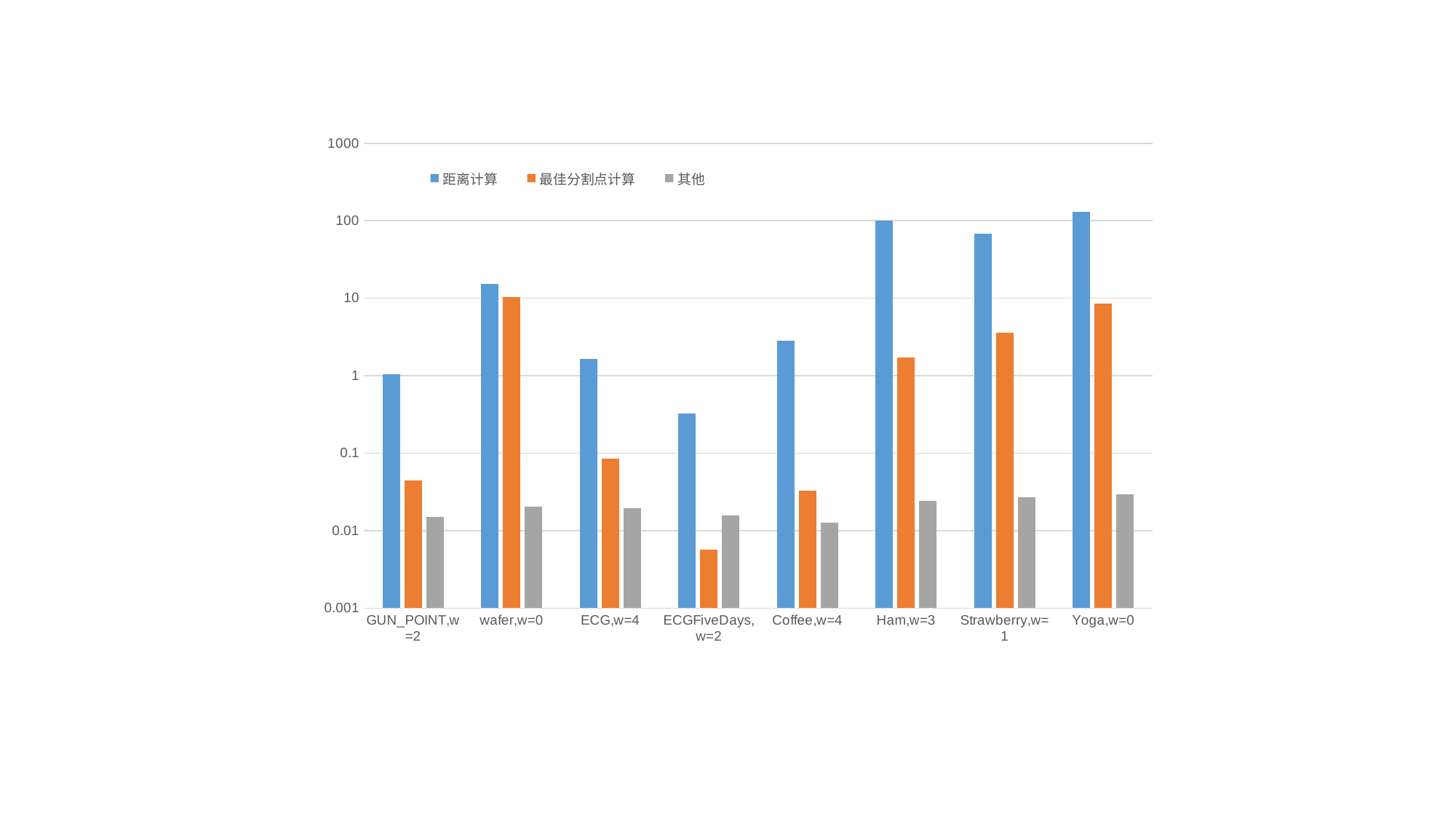

### Chart

| Category |  |  |  |
|---|---|---|---|
| GUN_POINT,w=2 | 1.03945 | 0.0443162 | 0.01494380000000009 |
| wafer,w=0 | 15.3619 | 10.3345 | 0.02039999999999864 |
| ECG,w=4 | 1.654 | 0.0844876 | 0.01958240000000011 |
| ECGFiveDays,w=2 | 0.32578 | 0.00565622 | 0.01572977999999996 |
| Coffee,w=4 | 2.84452 | 0.0329197 | 0.012710300000000056 |
| Ham,w=3 | 101.009 | 1.72975 | 0.02425000000000499 |
| Strawberry,w=1 | 68.7038 | 3.62046 | 0.026940000000004627 |
| Yoga,w=0 | 130.438 | 8.48165 | 0.029350000000023968 |